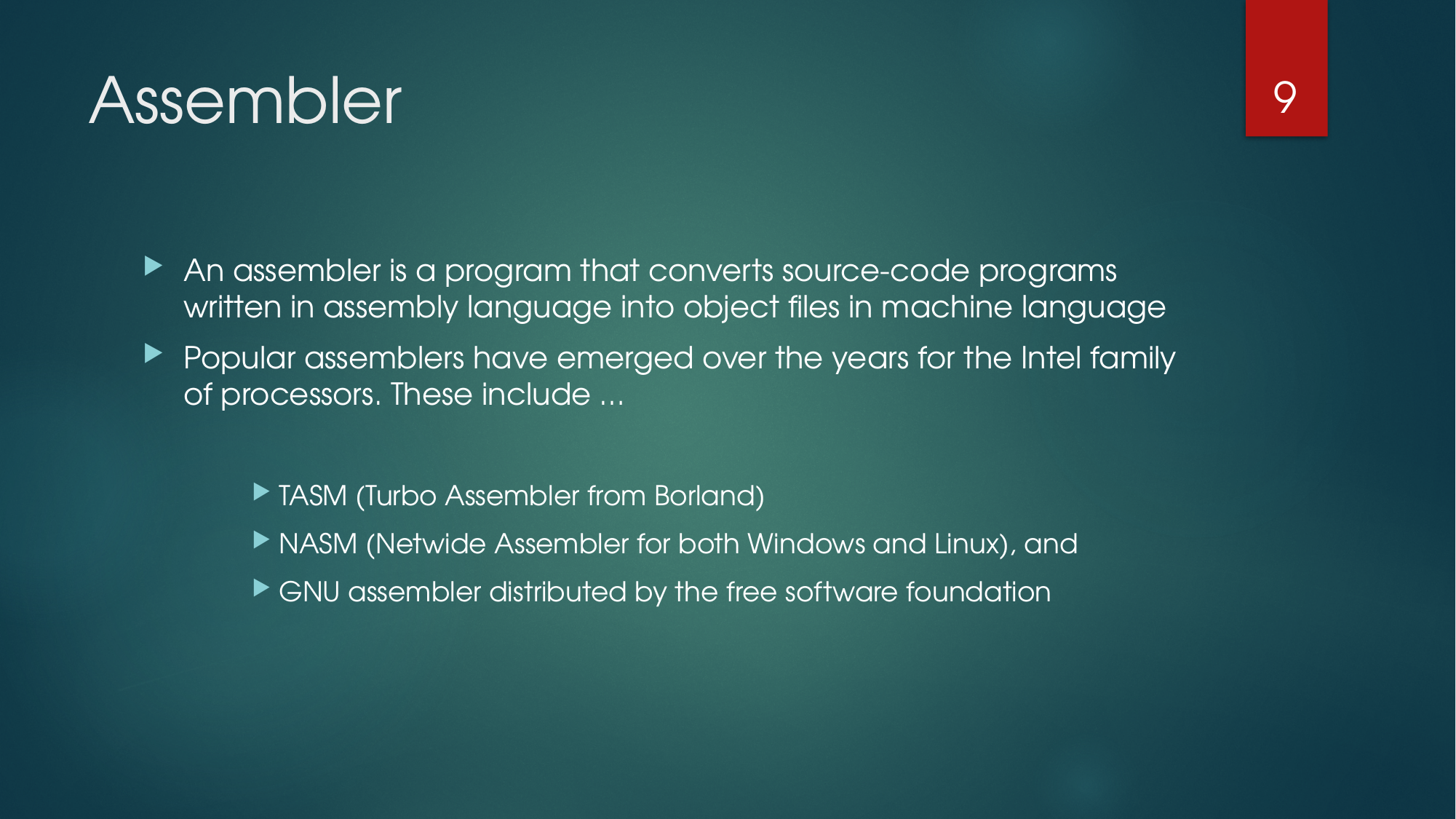

9
# Assembler
An assembler is a program that converts source-code programs written in assembly language into object files in machine language
Popular assemblers have emerged over the years for the Intel family of processors. These include …

TASM (Turbo Assembler from Borland)
NASM (Netwide Assembler for both Windows and Linux), and
GNU assembler distributed by the free software foundation